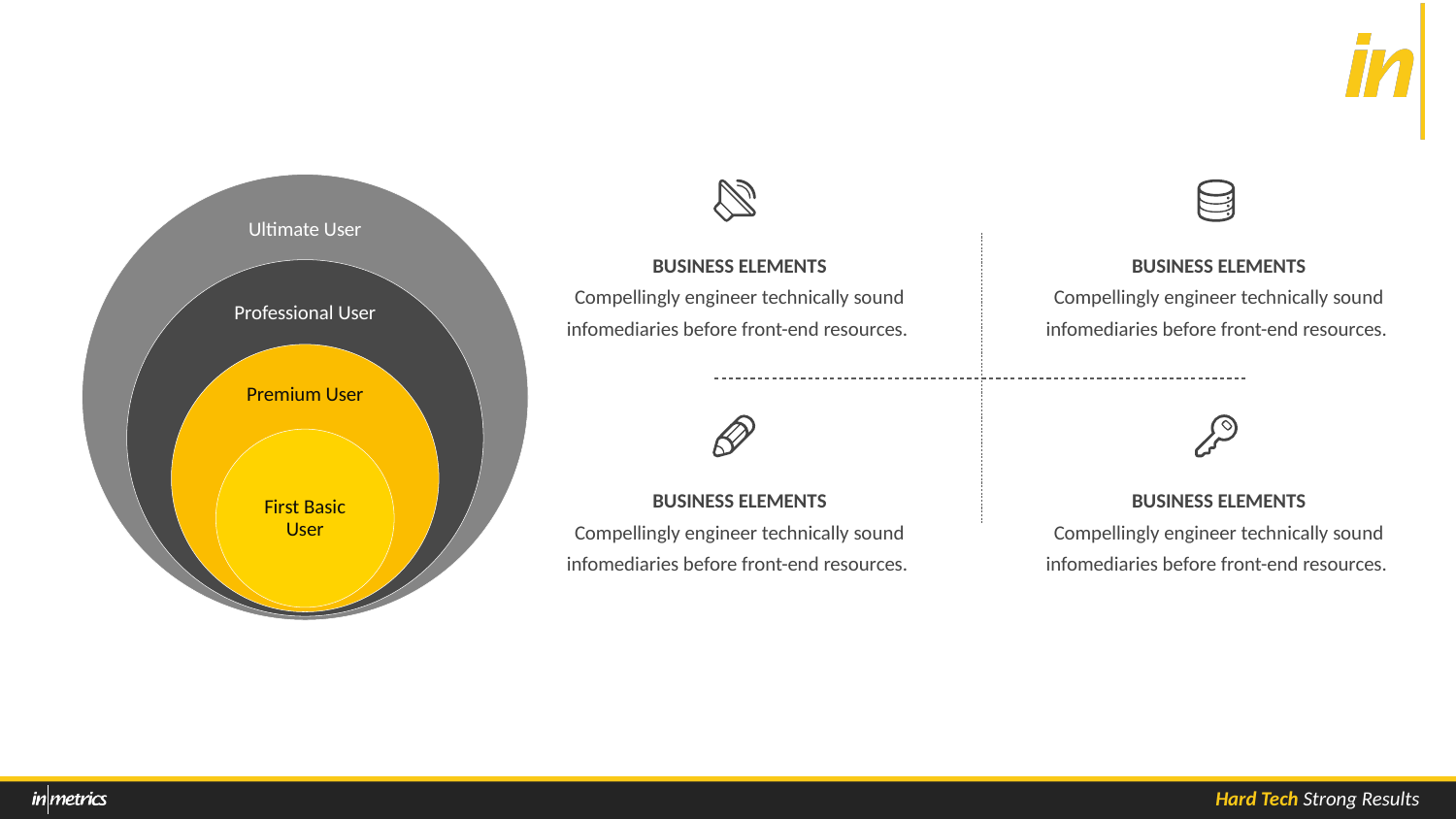

Ultimate User
Professional User
Premium User
First Basic User

BUSINESS ELEMENTS
Compellingly engineer technically sound infomediaries before front-end resources.
BUSINESS ELEMENTS
Compellingly engineer technically sound infomediaries before front-end resources.

BUSINESS ELEMENTS
Compellingly engineer technically sound infomediaries before front-end resources.
BUSINESS ELEMENTS
Compellingly engineer technically sound infomediaries before front-end resources.